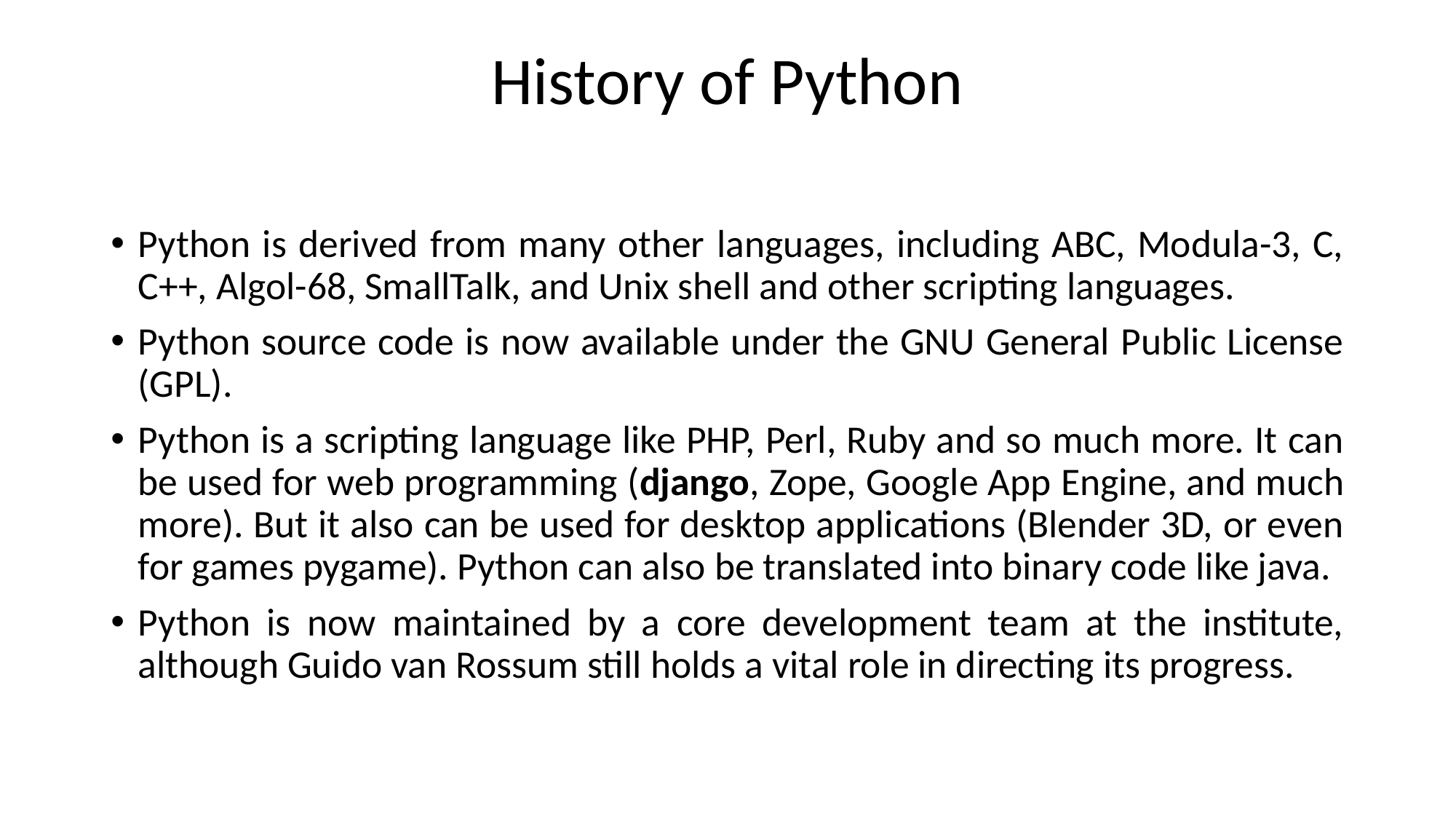

# History of Python
Python is derived from many other languages, including ABC, Modula-3, C, C++, Algol-68, SmallTalk, and Unix shell and other scripting languages.
Python source code is now available under the GNU General Public License (GPL).
Python is a scripting language like PHP, Perl, Ruby and so much more. It can be used for web programming (django, Zope, Google App Engine, and much more). But it also can be used for desktop applications (Blender 3D, or even for games pygame). Python can also be translated into binary code like java.
Python is now maintained by a core development team at the institute, although Guido van Rossum still holds a vital role in directing its progress.